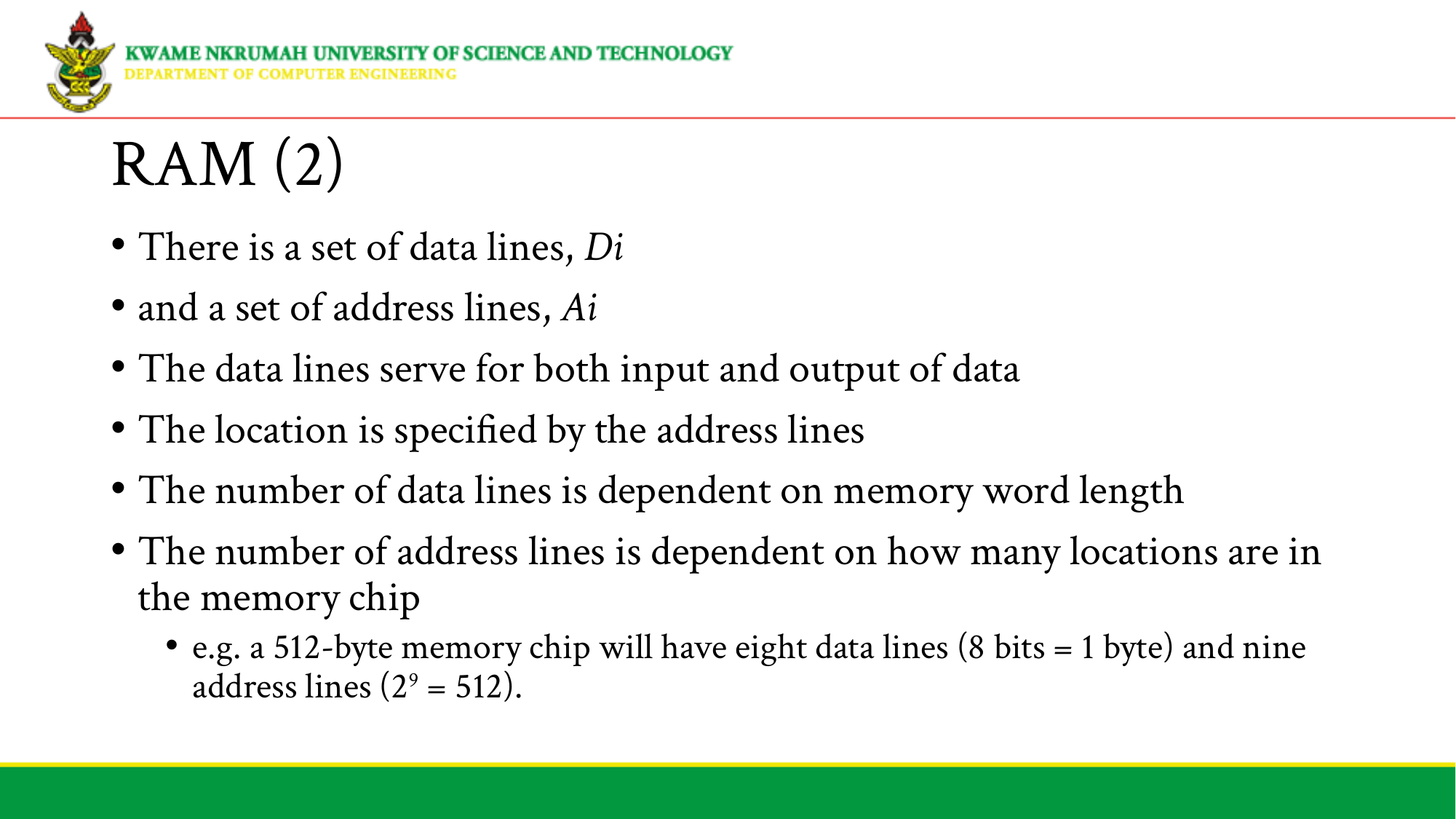

# RAM (2)
There is a set of data lines, Di
and a set of address lines, Ai
The data lines serve for both input and output of data
The location is specified by the address lines
The number of data lines is dependent on memory word length
The number of address lines is dependent on how many locations are in the memory chip
e.g. a 512-byte memory chip will have eight data lines (8 bits = 1 byte) and nine address lines (29 = 512).